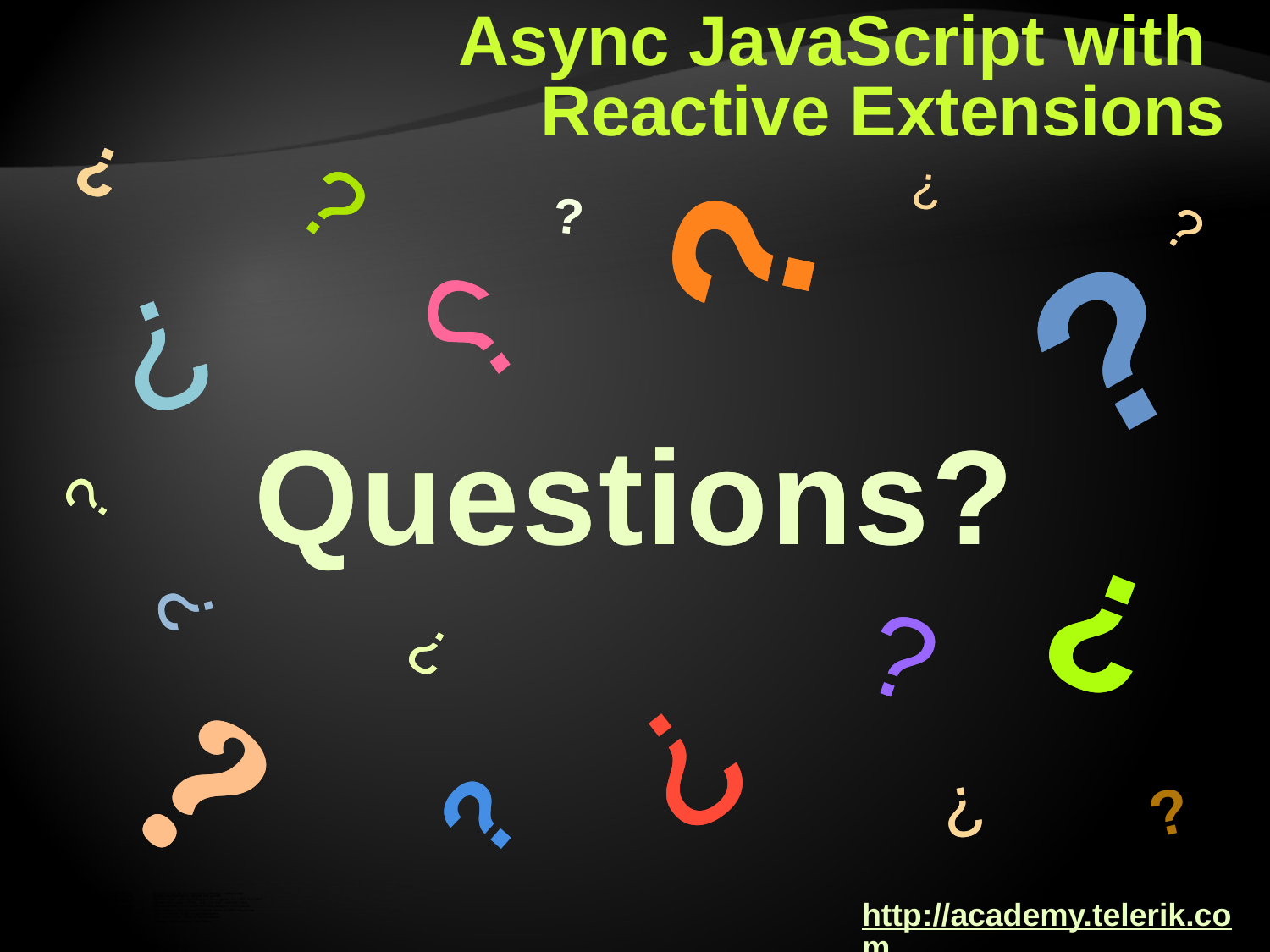

# Async JavaScript with Reactive Extensions
http://academy.telerik.com